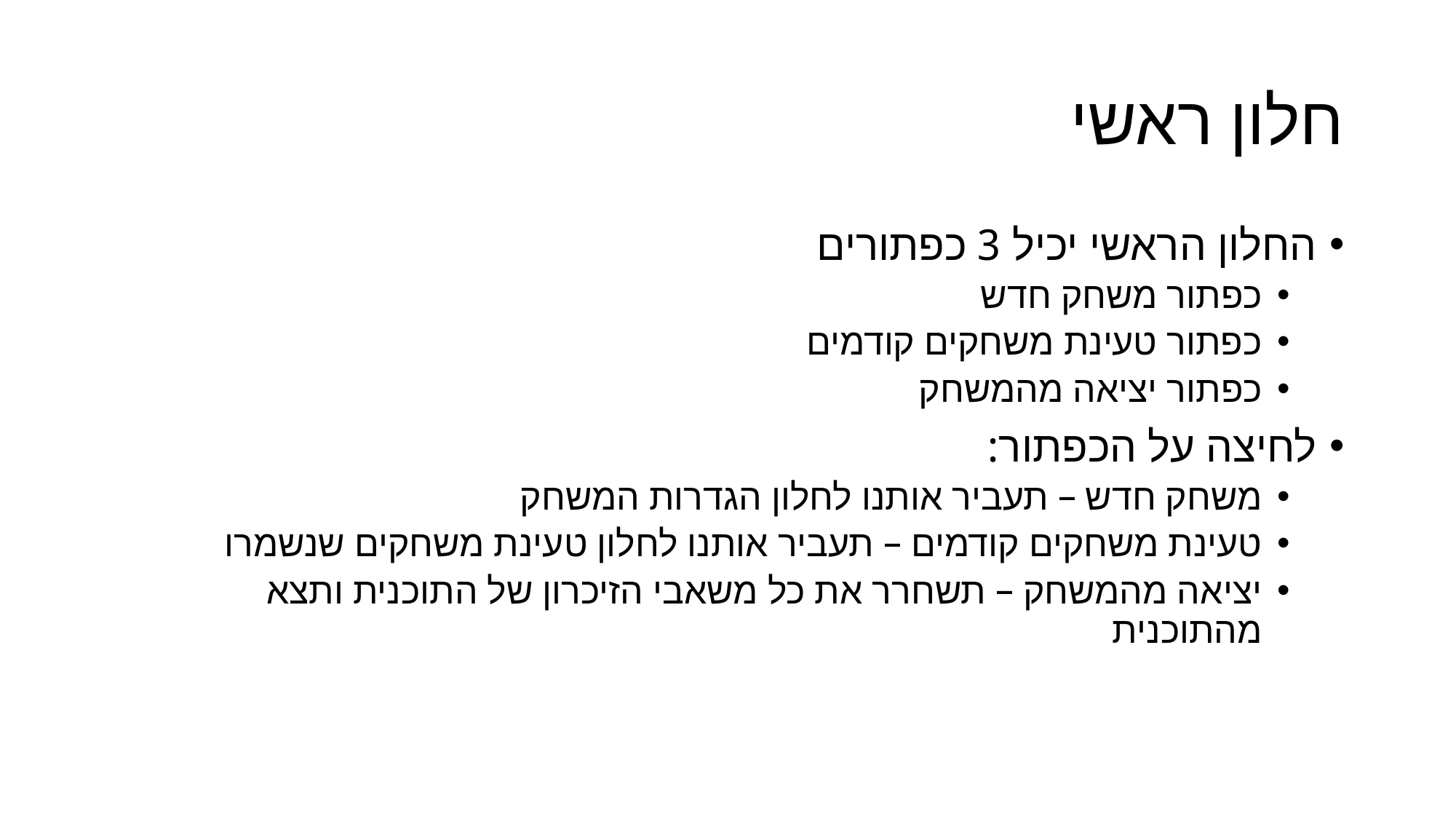

# חלון ראשי
החלון הראשי יכיל 3 כפתורים
כפתור משחק חדש
כפתור טעינת משחקים קודמים
כפתור יציאה מהמשחק
לחיצה על הכפתור:
משחק חדש – תעביר אותנו לחלון הגדרות המשחק
טעינת משחקים קודמים – תעביר אותנו לחלון טעינת משחקים שנשמרו
יציאה מהמשחק – תשחרר את כל משאבי הזיכרון של התוכנית ותצא מהתוכנית